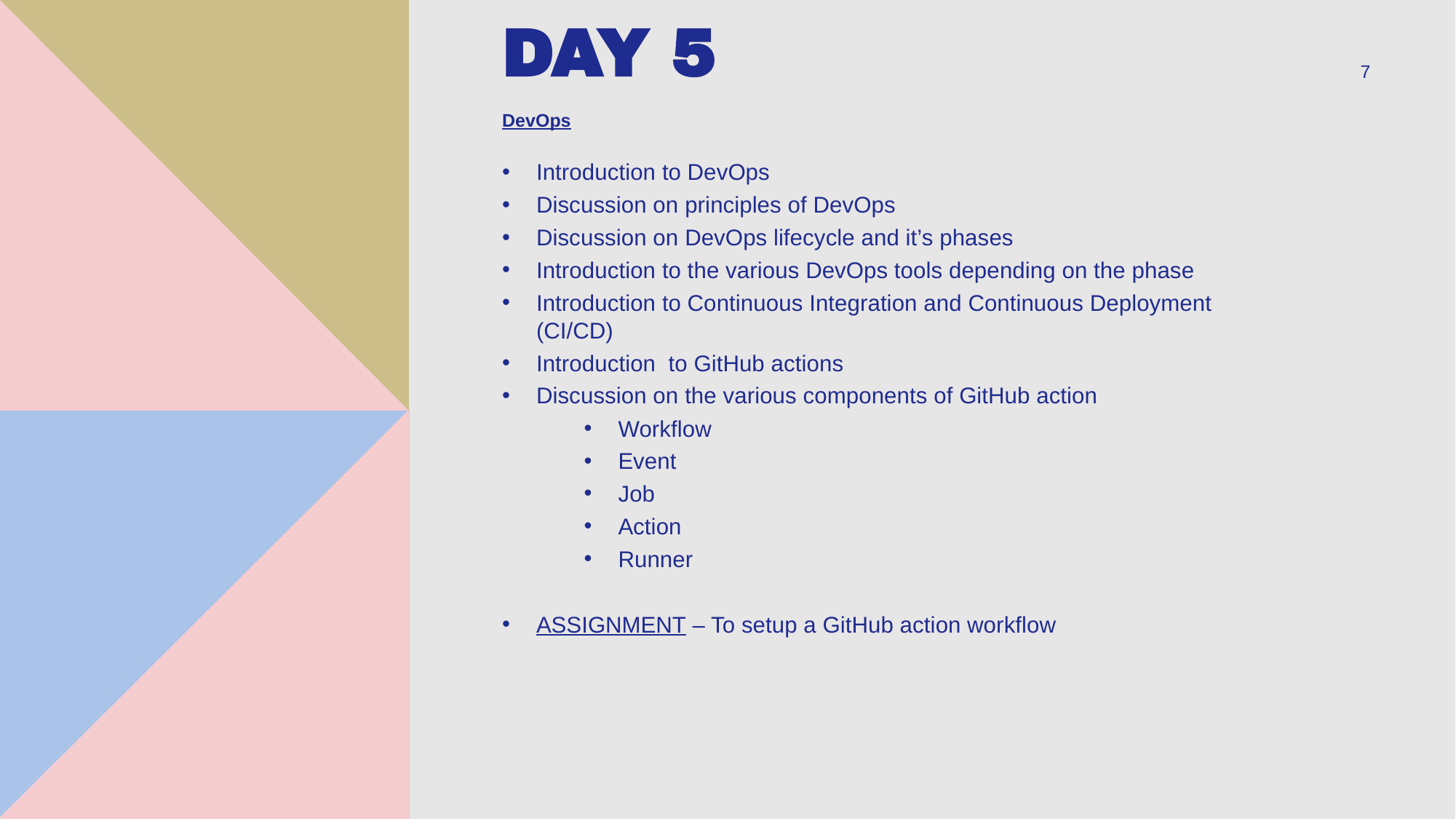

# Day 5
7
DevOps
Introduction to DevOps
Discussion on principles of DevOps
Discussion on DevOps lifecycle and it’s phases
Introduction to the various DevOps tools depending on the phase
Introduction to Continuous Integration and Continuous Deployment (CI/CD)
Introduction  to GitHub actions
Discussion on the various components of GitHub action
Workflow
Event
Job
Action
Runner

ASSIGNMENT – To setup a GitHub action workflow